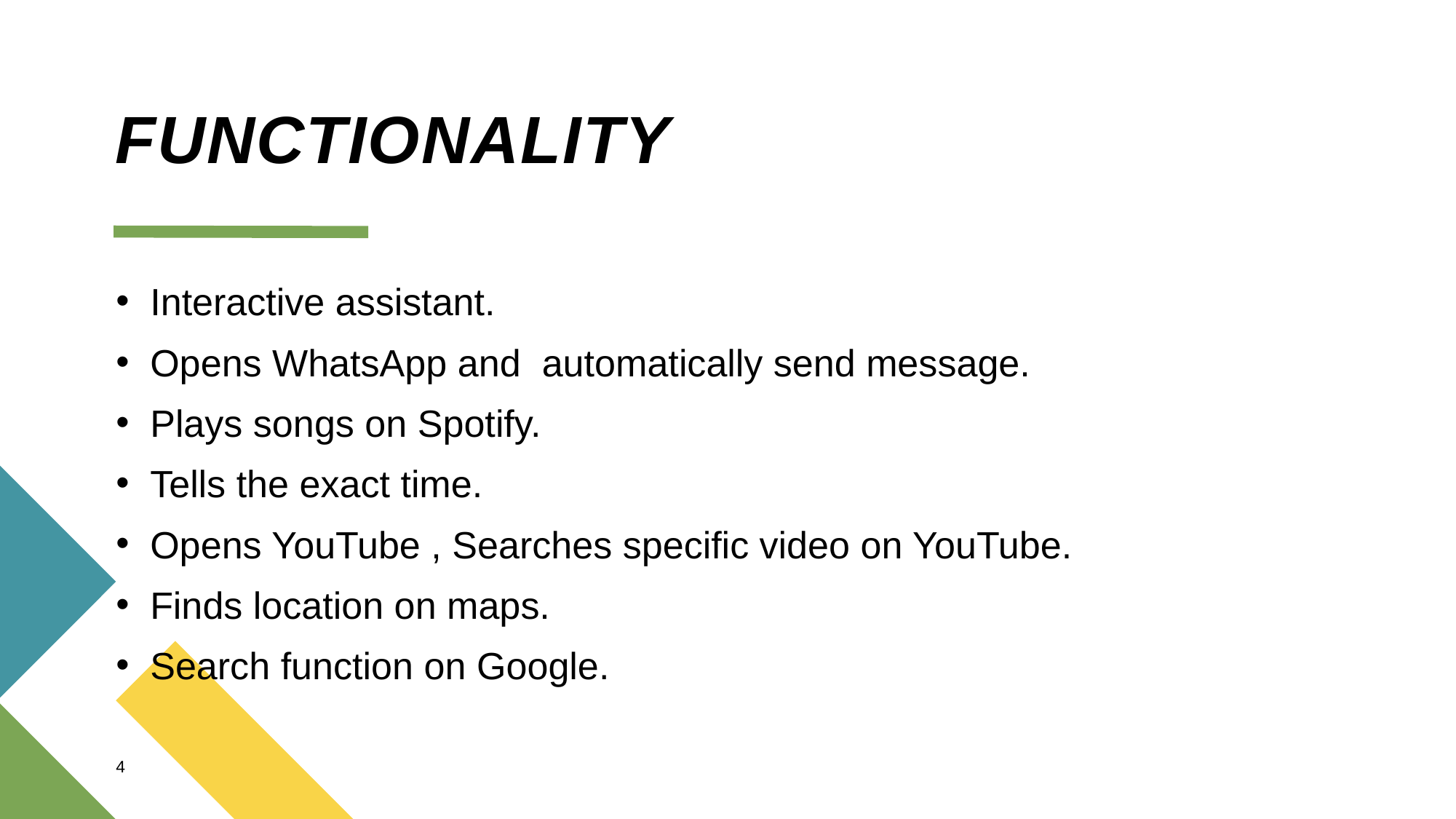

# FUNCTIONALITY
Interactive assistant.
Opens WhatsApp and  automatically send message.
Plays songs on Spotify.
Tells the exact time.
Opens YouTube , Searches specific video on YouTube.
Finds location on maps.
Search function on Google.
4